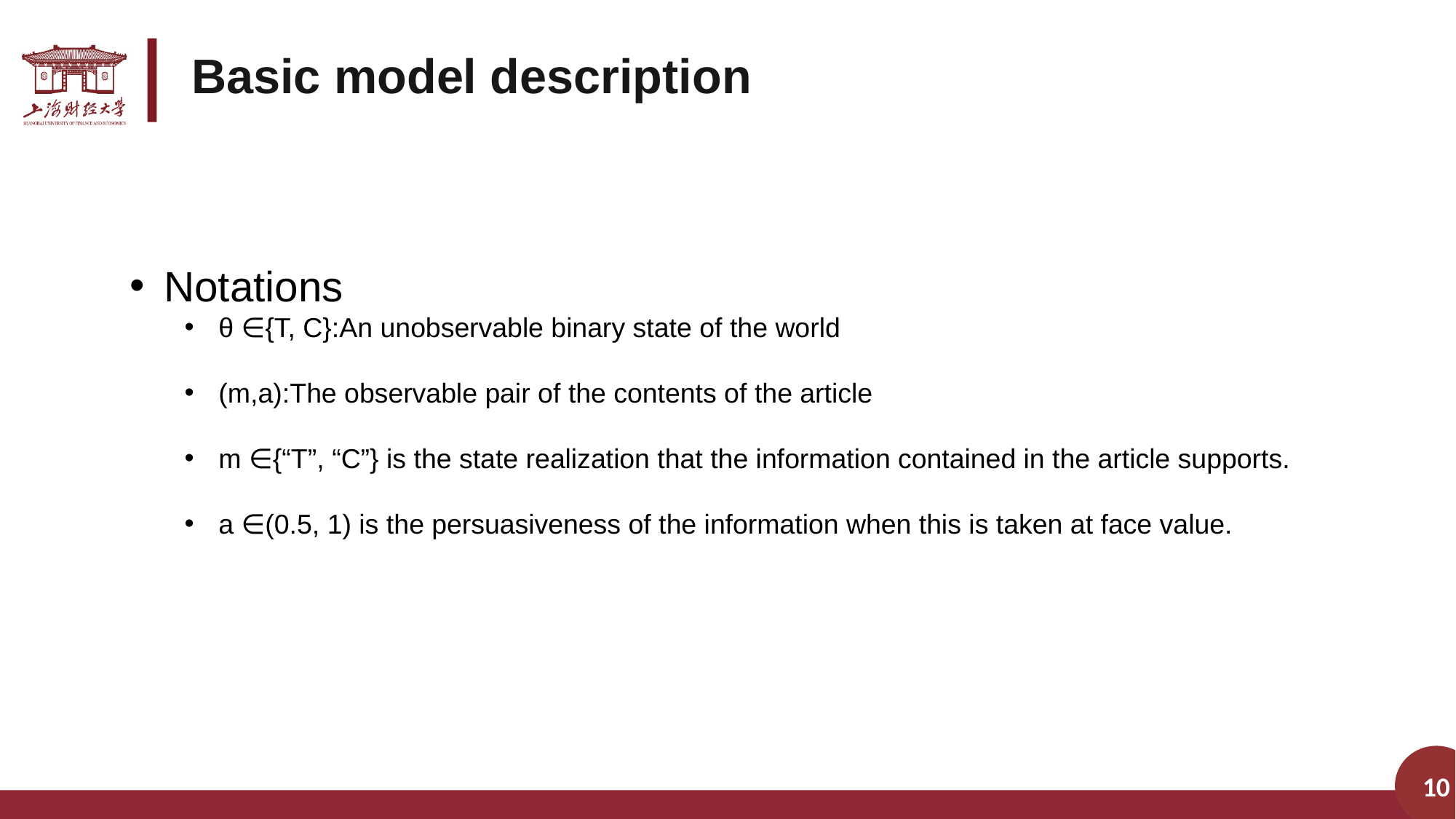

# Basic model description
Notations
θ ∈{T, C}:An unobservable binary state of the world

(m,a):The observable pair of the contents of the article

m ∈{“T”, “C”} is the state realization that the information contained in the article supports.

a ∈(0.5, 1) is the persuasiveness of the information when this is taken at face value.